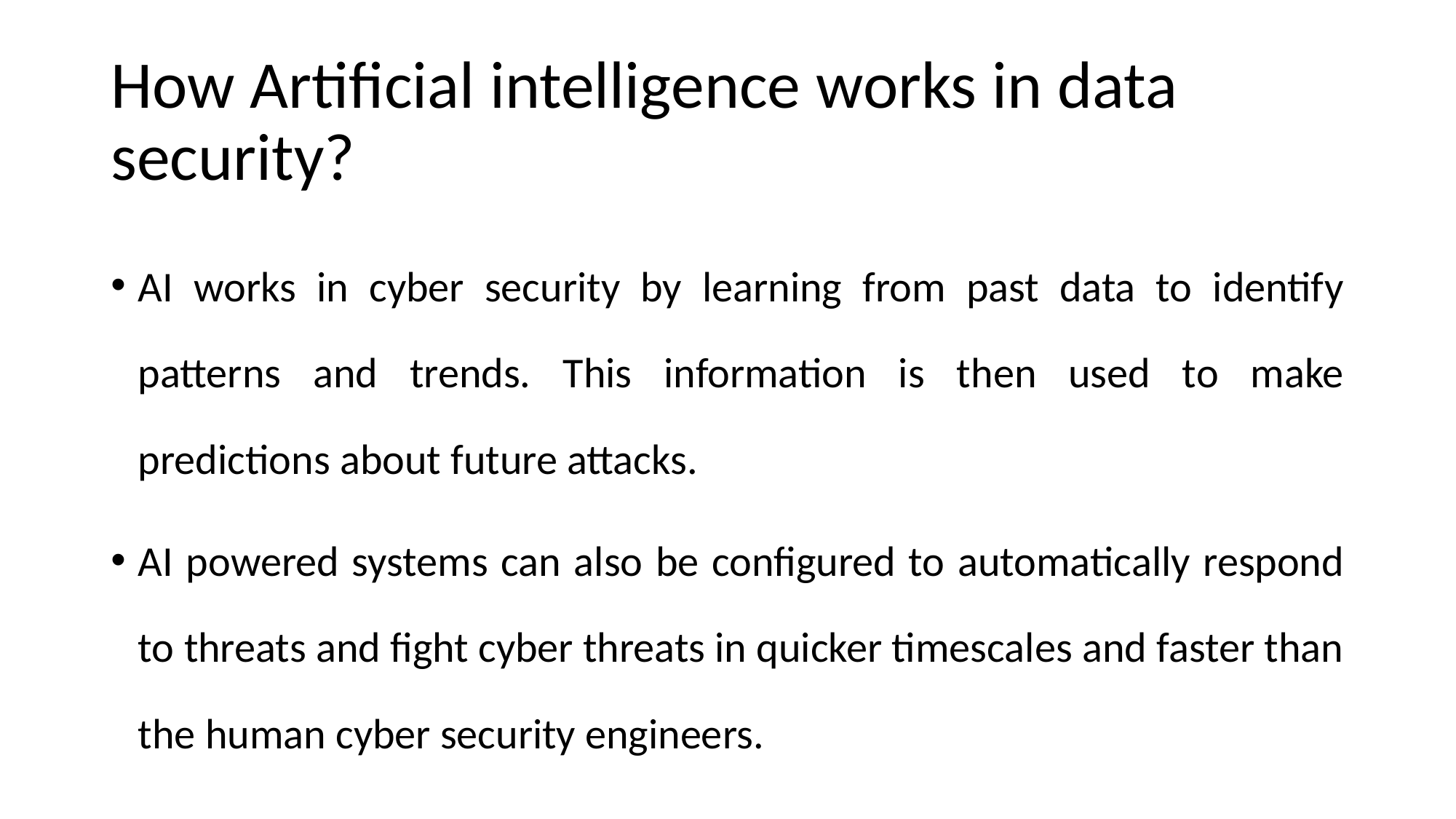

# How Artificial intelligence works in data security?
AI works in cyber security by learning from past data to identify patterns and trends. This information is then used to make predictions about future attacks.
AI powered systems can also be configured to automatically respond to threats and fight cyber threats in quicker timescales and faster than the human cyber security engineers.